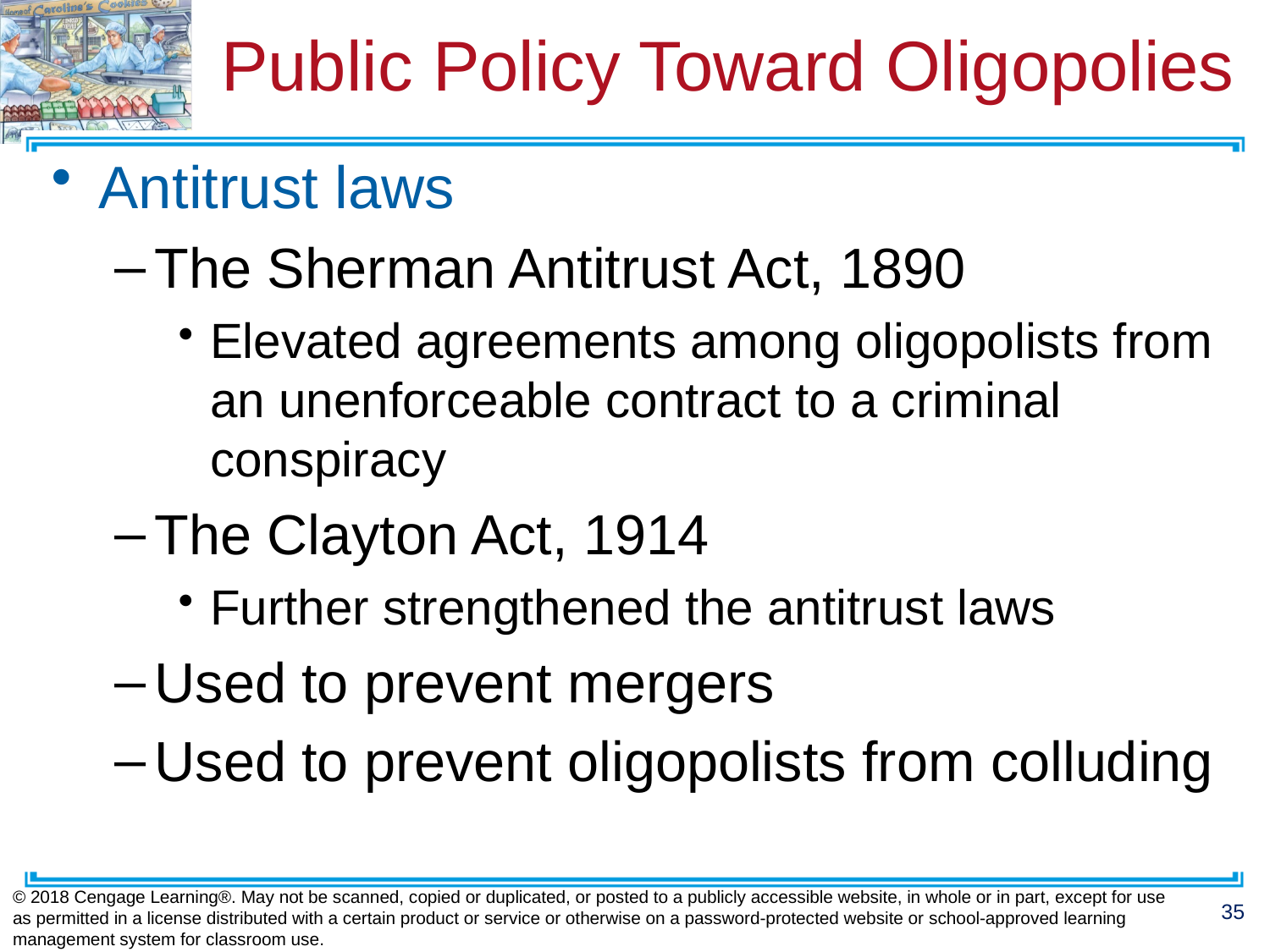

# Public Policy Toward Oligopolies
Antitrust laws
The Sherman Antitrust Act, 1890
Elevated agreements among oligopolists from an unenforceable contract to a criminal conspiracy
The Clayton Act, 1914
Further strengthened the antitrust laws
Used to prevent mergers
Used to prevent oligopolists from colluding
© 2018 Cengage Learning®. May not be scanned, copied or duplicated, or posted to a publicly accessible website, in whole or in part, except for use as permitted in a license distributed with a certain product or service or otherwise on a password-protected website or school-approved learning management system for classroom use.
35